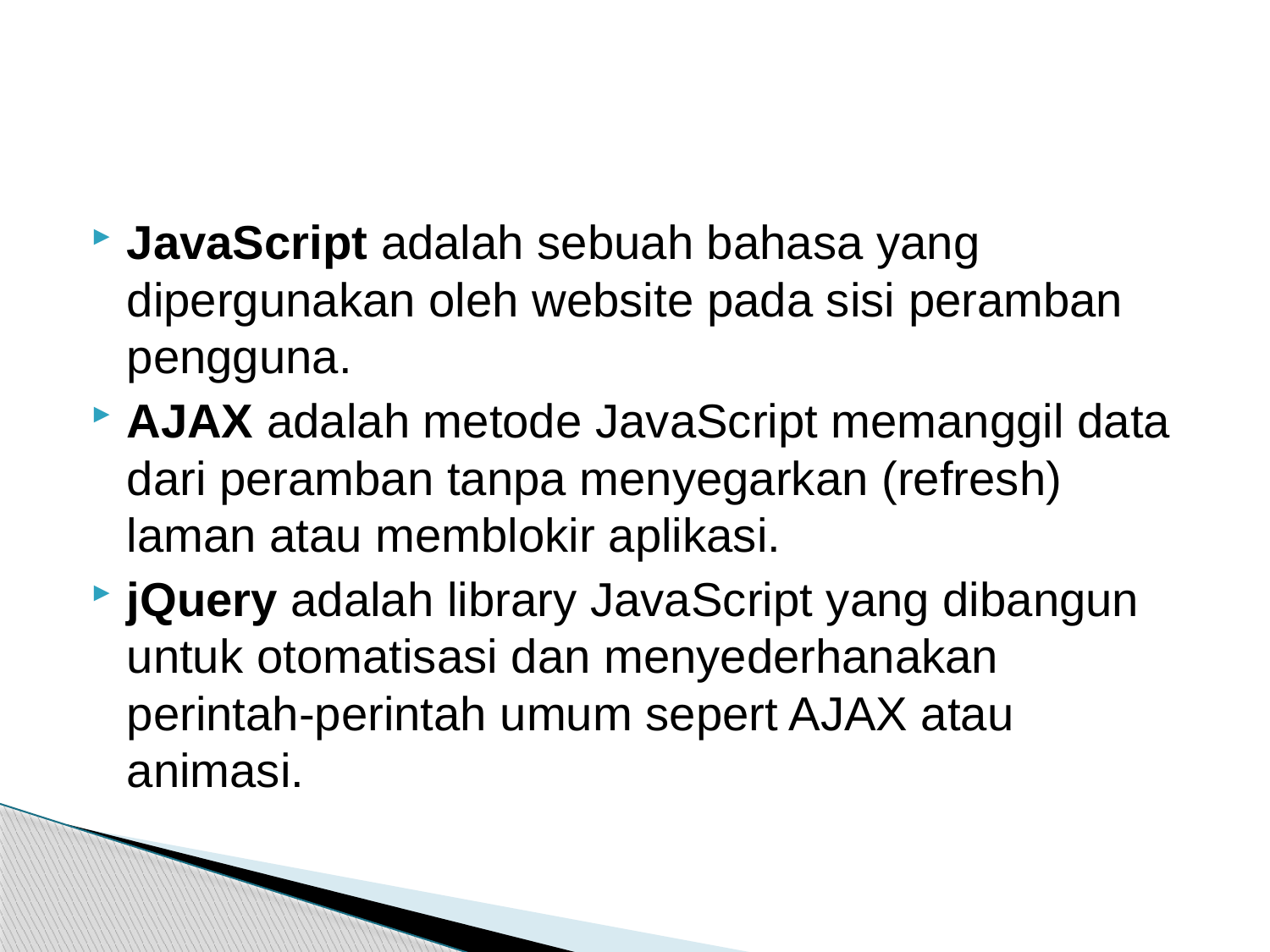

#
JavaScript adalah sebuah bahasa yang dipergunakan oleh website pada sisi peramban pengguna.
AJAX adalah metode JavaScript memanggil data dari peramban tanpa menyegarkan (refresh) laman atau memblokir aplikasi.
jQuery adalah library JavaScript yang dibangun untuk otomatisasi dan menyederhanakan perintah-perintah umum sepert AJAX atau animasi.